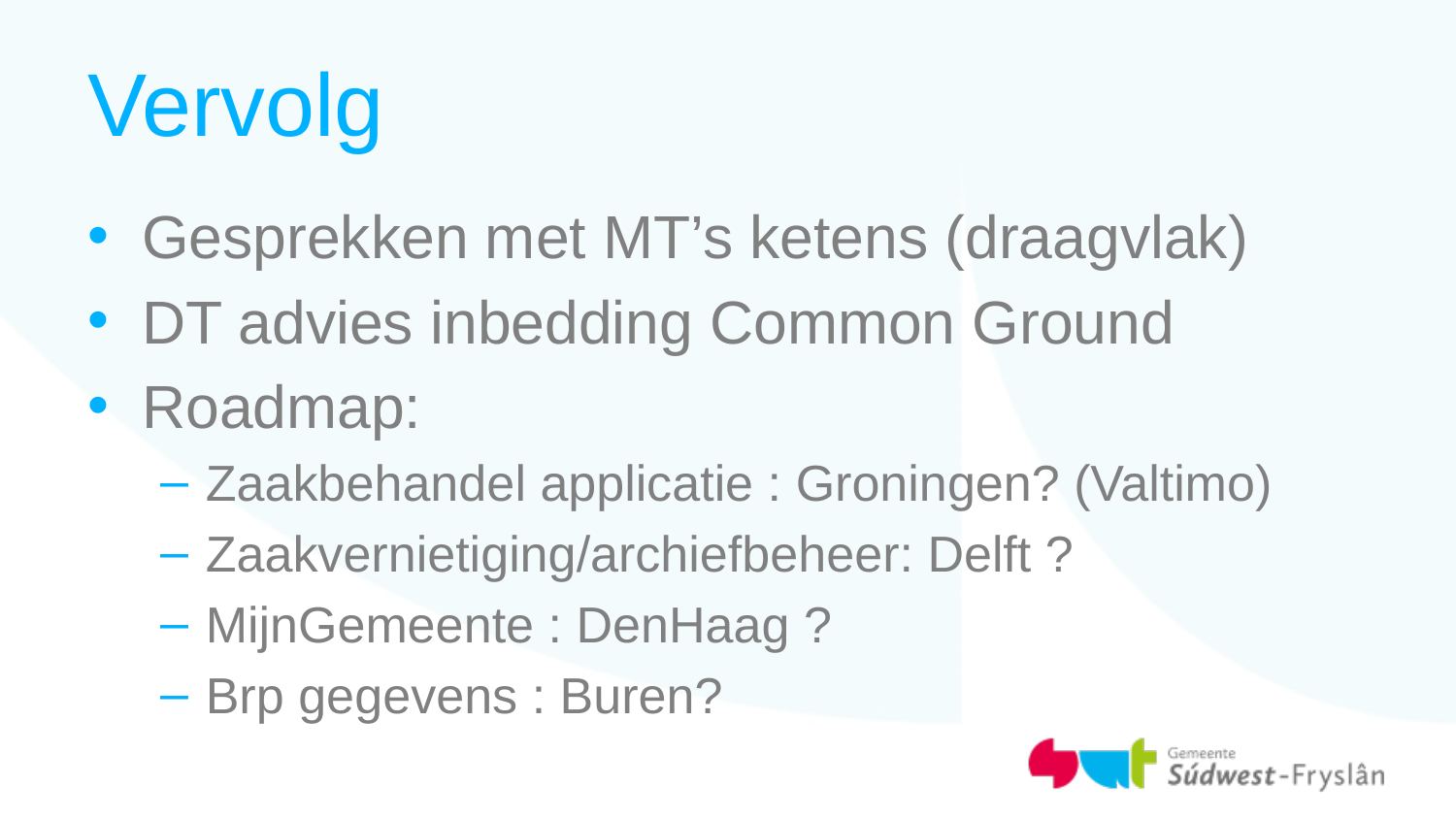

# Vervolg
Gesprekken met MT’s ketens (draagvlak)
DT advies inbedding Common Ground
Roadmap:
Zaakbehandel applicatie : Groningen? (Valtimo)
Zaakvernietiging/archiefbeheer: Delft ?
MijnGemeente : DenHaag ?
Brp gegevens : Buren?